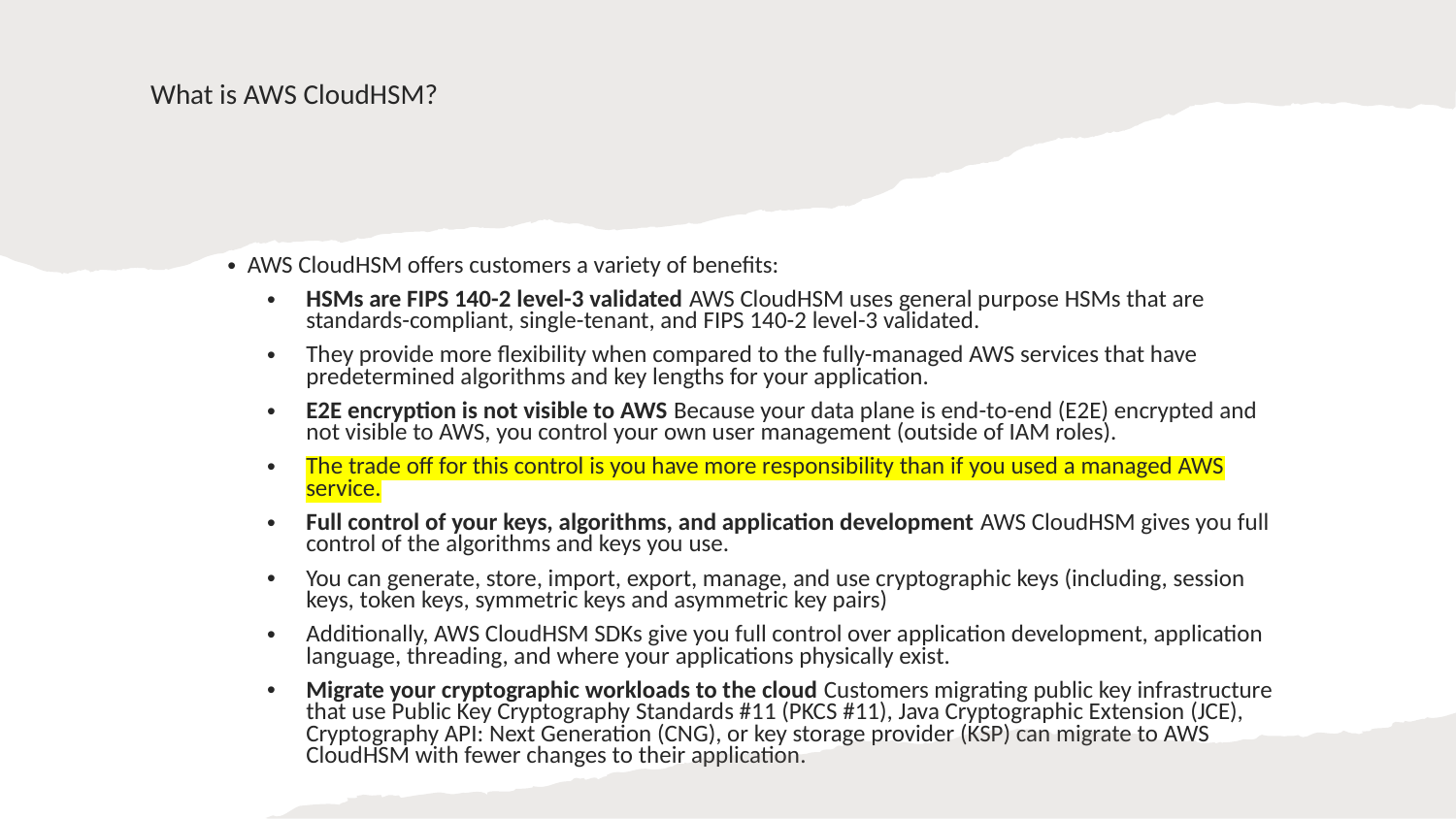

# What is AWS CloudHSM?
AWS CloudHSM offers customers a variety of benefits:
HSMs are FIPS 140-2 level-3 validated AWS CloudHSM uses general purpose HSMs that are standards-compliant, single-tenant, and FIPS 140-2 level-3 validated.
They provide more flexibility when compared to the fully-managed AWS services that have predetermined algorithms and key lengths for your application.
E2E encryption is not visible to AWS Because your data plane is end-to-end (E2E) encrypted and not visible to AWS, you control your own user management (outside of IAM roles).
The trade off for this control is you have more responsibility than if you used a managed AWS service.
Full control of your keys, algorithms, and application development AWS CloudHSM gives you full control of the algorithms and keys you use.
You can generate, store, import, export, manage, and use cryptographic keys (including, session keys, token keys, symmetric keys and asymmetric key pairs)
Additionally, AWS CloudHSM SDKs give you full control over application development, application language, threading, and where your applications physically exist.
Migrate your cryptographic workloads to the cloud Customers migrating public key infrastructure that use Public Key Cryptography Standards #11 (PKCS #11), Java Cryptographic Extension (JCE), Cryptography API: Next Generation (CNG), or key storage provider (KSP) can migrate to AWS CloudHSM with fewer changes to their application.